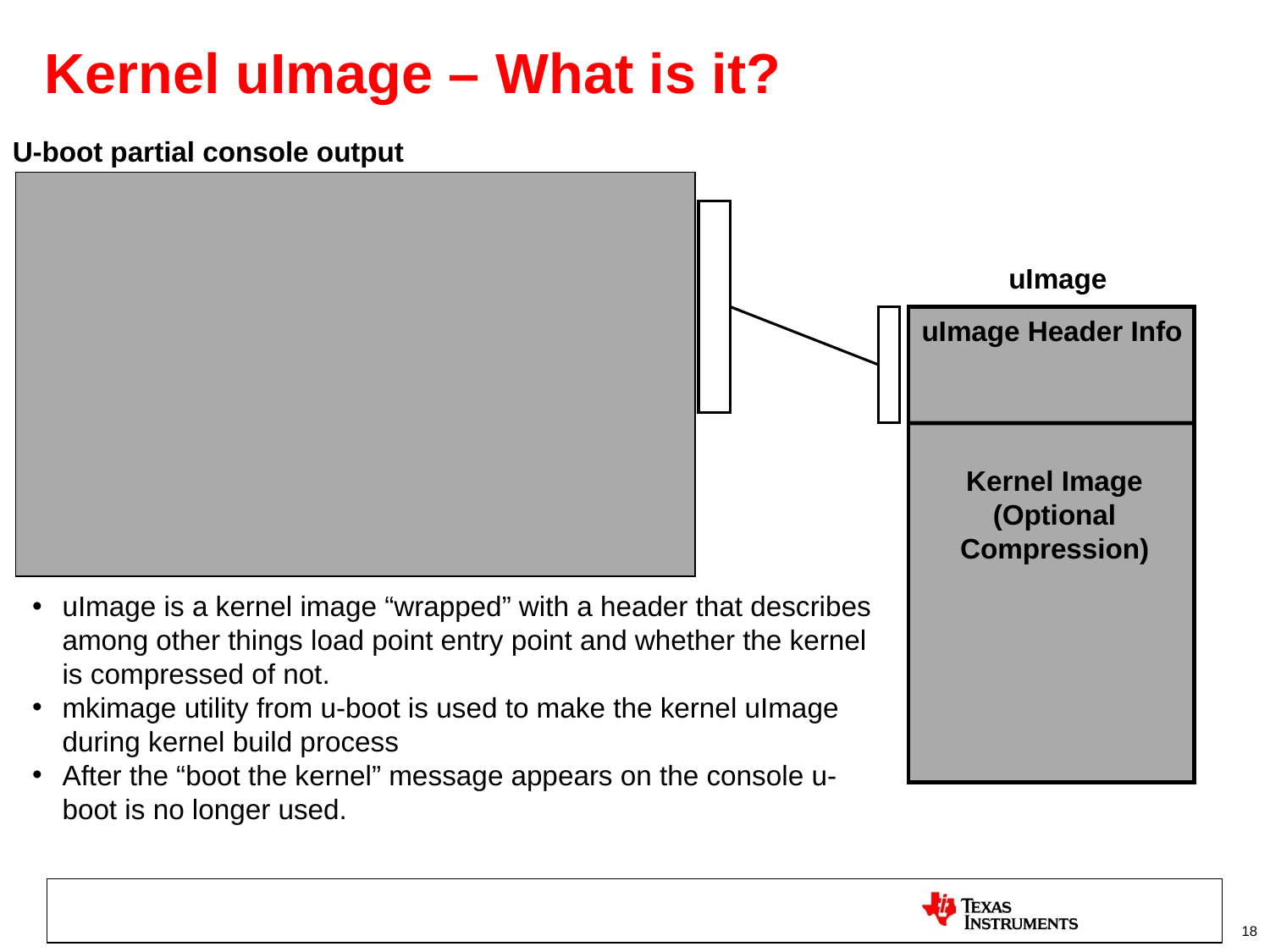

Kernel uImage – What is it?
U-boot partial console output

## Booting kernel from Legacy Image at c0700000 ...
   Image Name:   Arago/2.6.37-psp03.21.00.04.sdk/
   Image Type:   ARM Linux Kernel Image (uncompressed)
   Data Size:    2317192 Bytes = 2.2 MiB
   Load Address: c0008000
   Entry Point:  c0008000
   Verifying Checksum ... OK
   Loading Kernel Image ... OK
OK

Starting kernel ...

Uncompressing Linux... done, booting the kernel.

uImage

uImage Header Info

Kernel Image
(Optional
Compression)
uImage is a kernel image “wrapped” with a header that describes among other things load point entry point and whether the kernel is compressed of not.
mkimage utility from u-boot is used to make the kernel uImage during kernel build process
After the “boot the kernel” message appears on the console u-boot is no longer used.